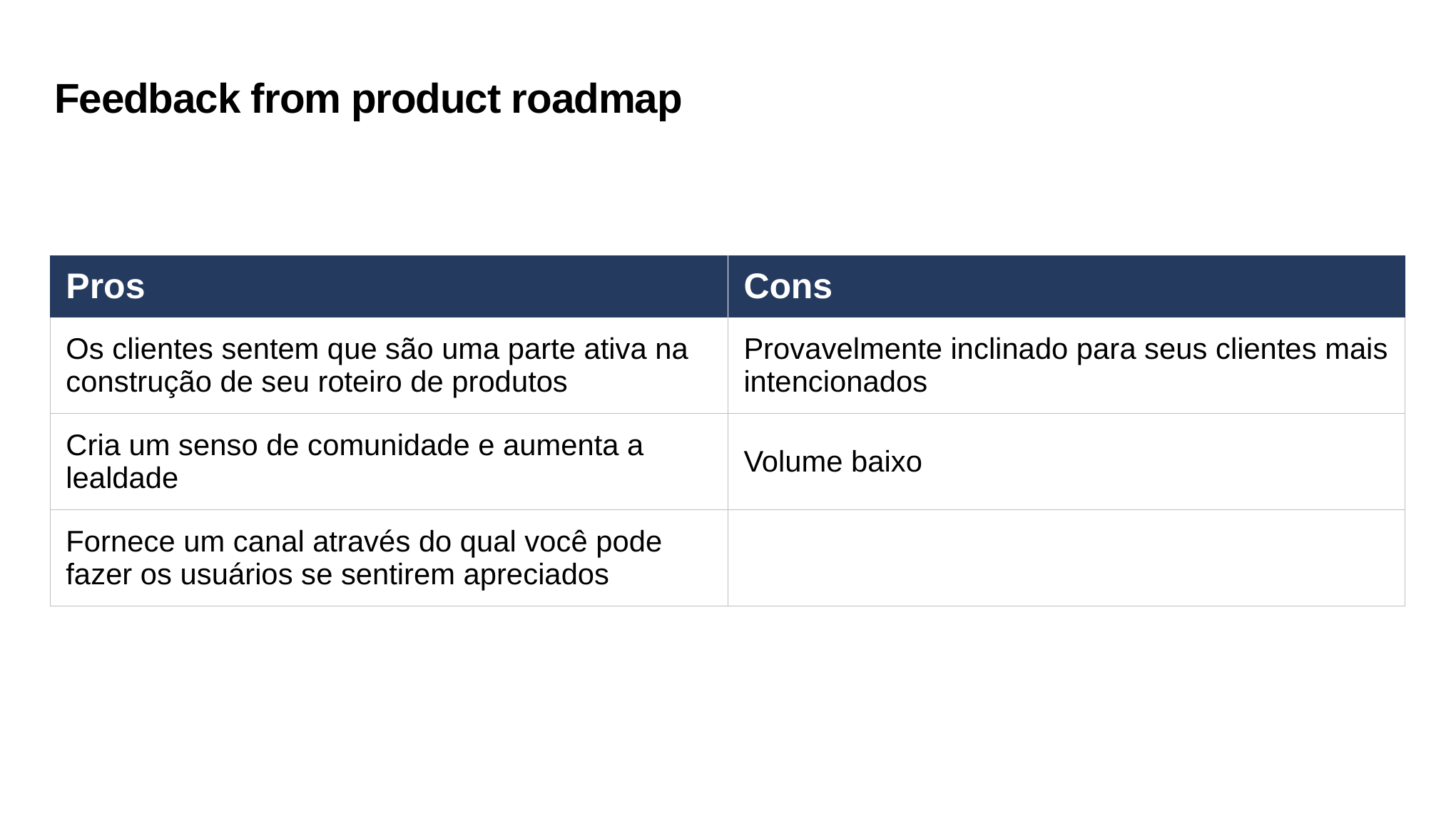

# Feedback from product roadmap
| Pros | Cons |
| --- | --- |
| Os clientes sentem que são uma parte ativa na construção de seu roteiro de produtos | Provavelmente inclinado para seus clientes mais intencionados |
| Cria um senso de comunidade e aumenta a lealdade | Volume baixo |
| Fornece um canal através do qual você pode fazer os usuários se sentirem apreciados |  |